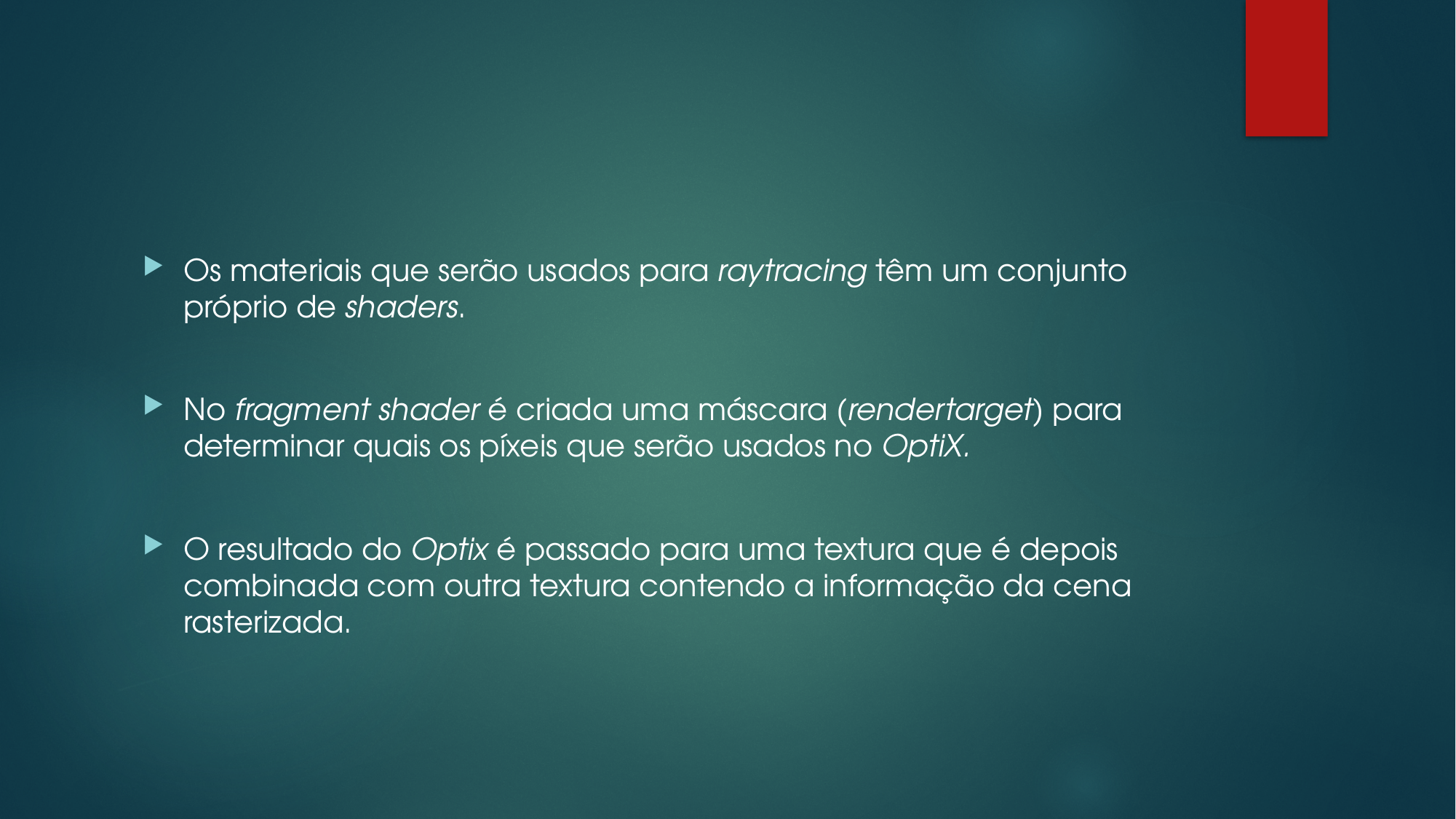

#
Os materiais que serão usados para raytracing têm um conjunto próprio de shaders.

No fragment shader é criada uma máscara (rendertarget) para determinar quais os píxeis que serão usados no OptiX.

O resultado do Optix é passado para uma textura que é depois combinada com outra textura contendo a informação da cena rasterizada.